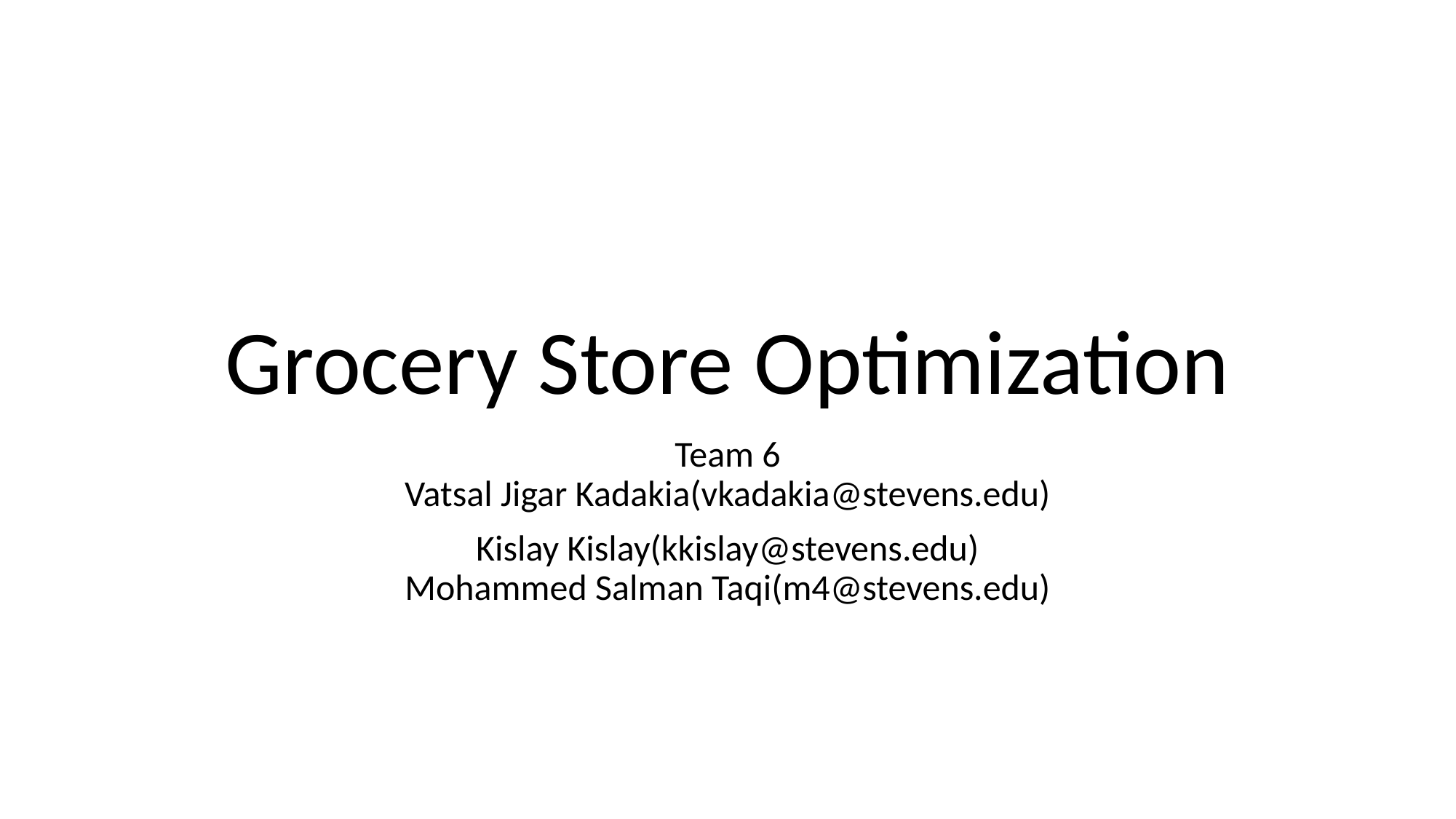

# Grocery Store Optimization
Team 6
Vatsal Jigar Kadakia(vkadakia@stevens.edu)
Kislay Kislay(kkislay@stevens.edu)
Mohammed Salman Taqi(m4@stevens.edu)